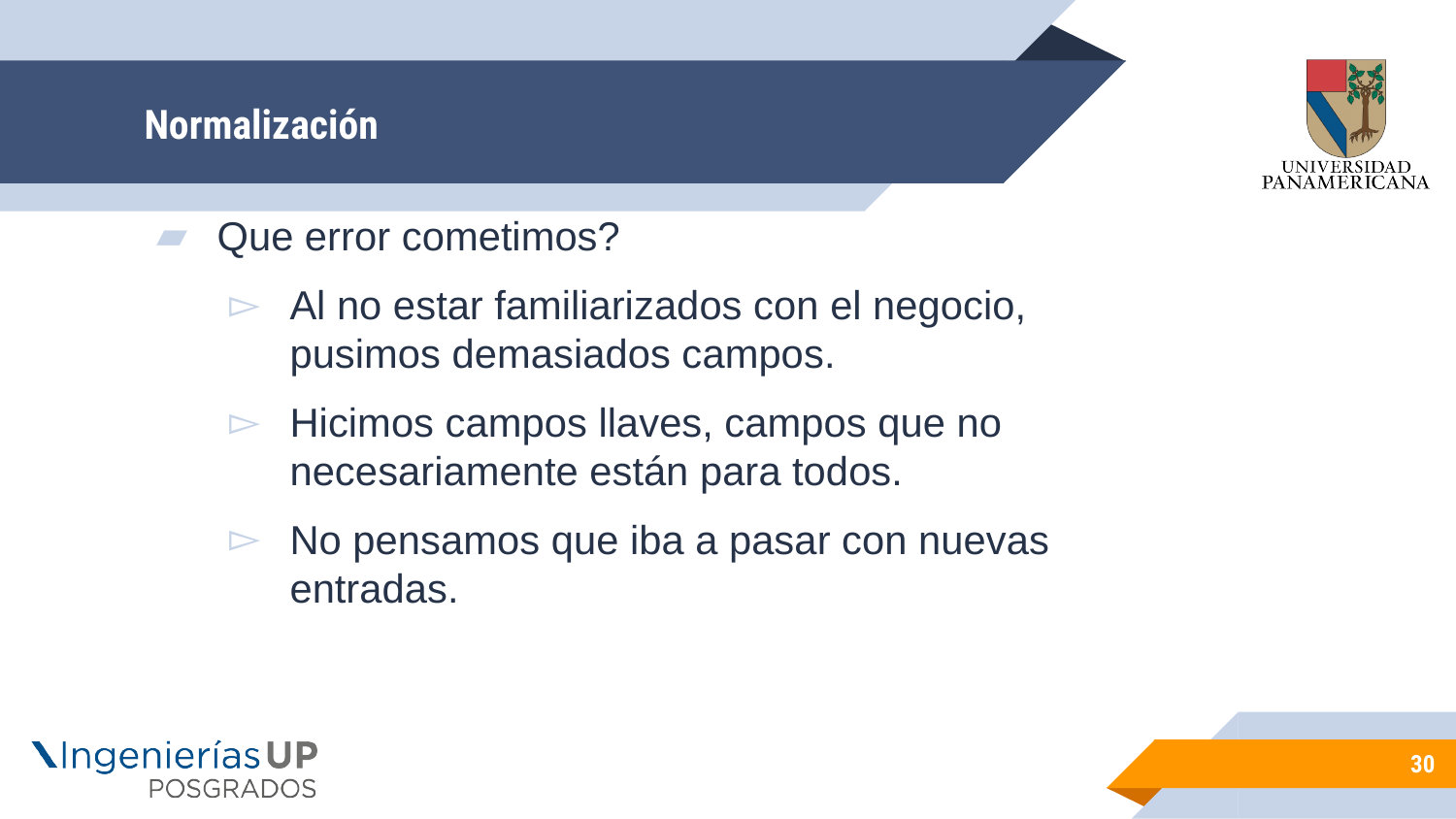

# Normalización
Que error cometimos?
Al no estar familiarizados con el negocio, pusimos demasiados campos.
Hicimos campos llaves, campos que no necesariamente están para todos.
No pensamos que iba a pasar con nuevas entradas.

30